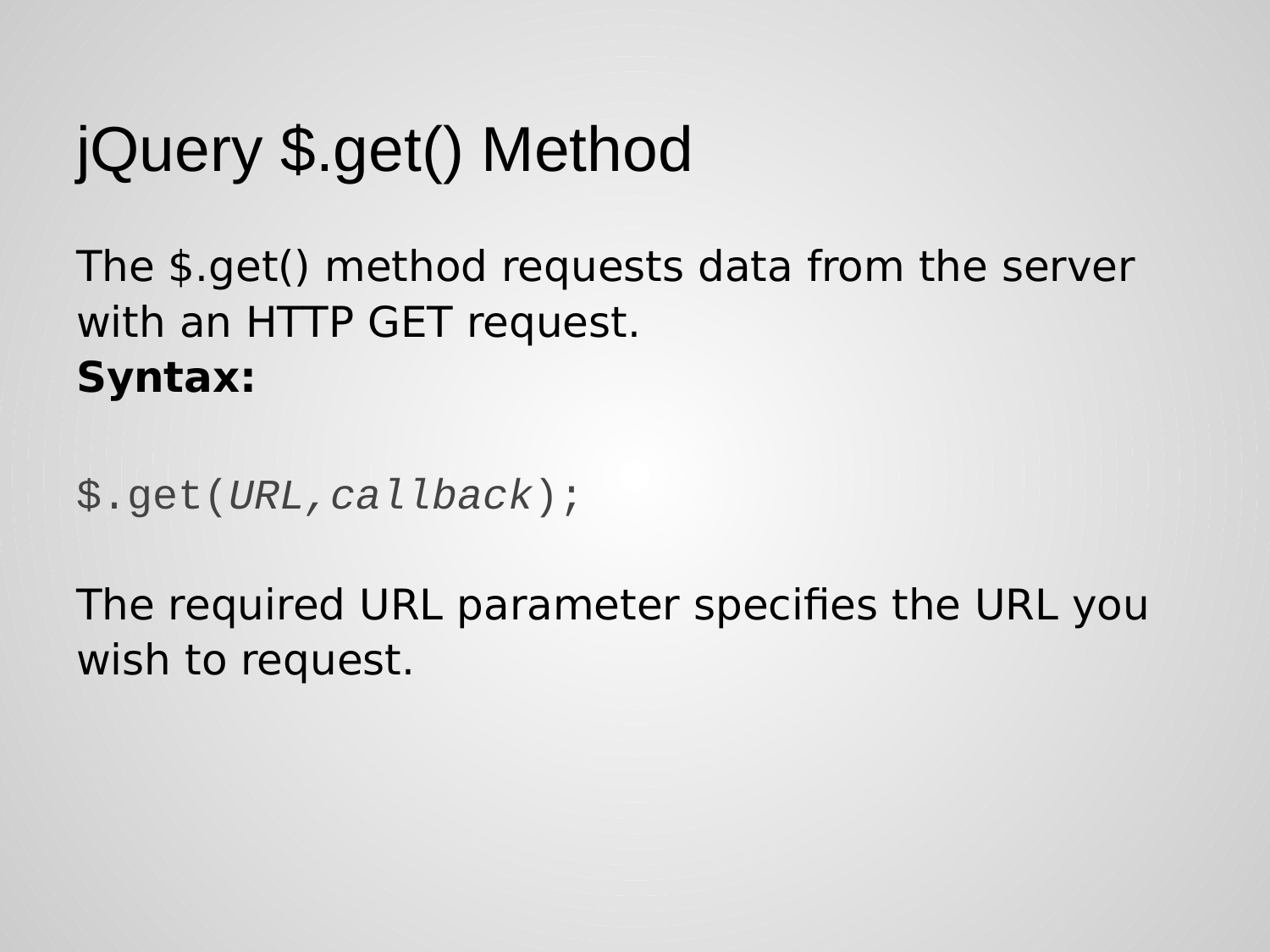

# jQuery $.get() Method
The $.get() method requests data from the server with an HTTP GET request.
Syntax:

$.get(URL,callback);

The required URL parameter specifies the URL you wish to request.